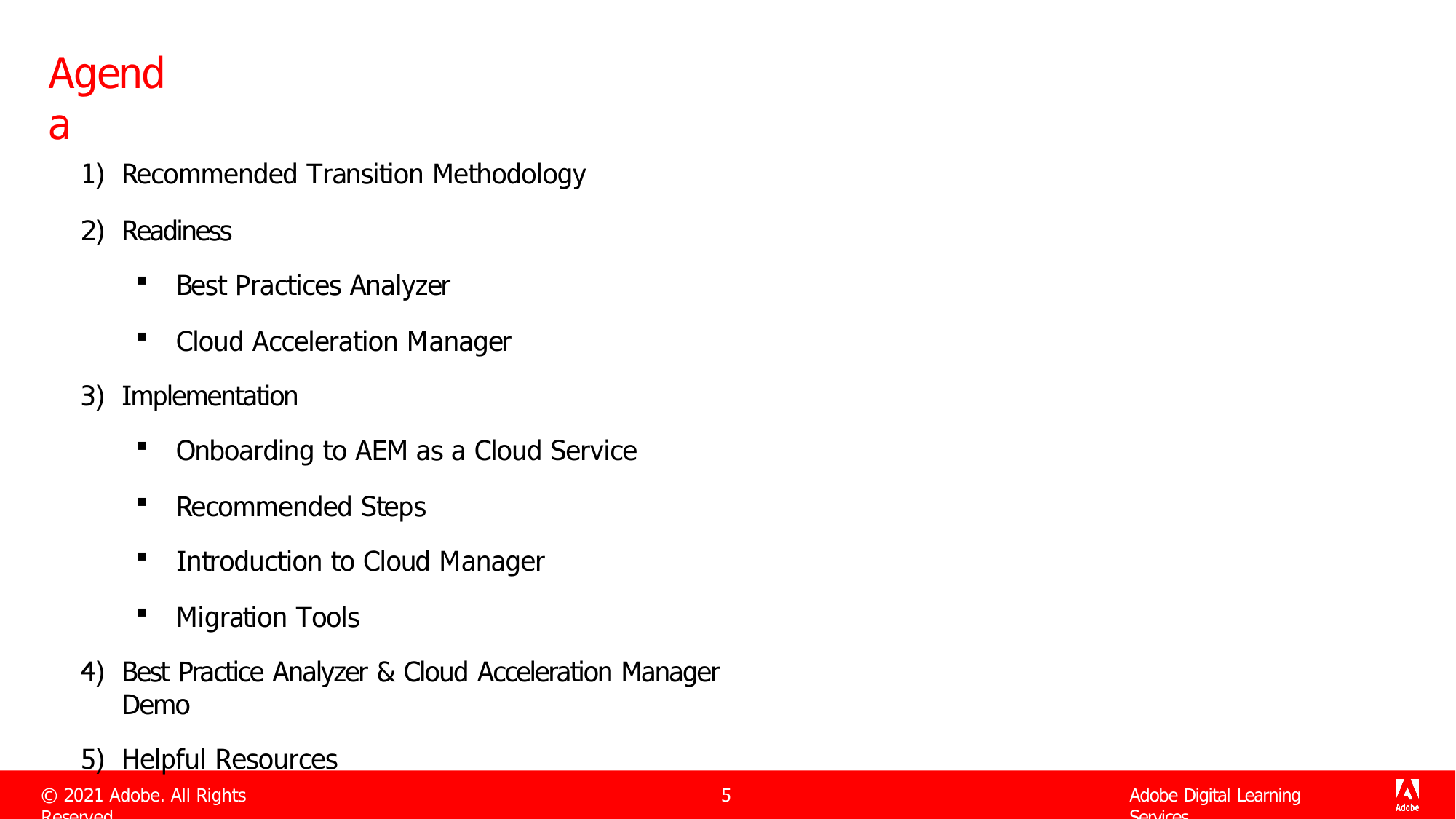

# Agenda
Recommended Transition Methodology
Readiness
Best Practices Analyzer
Cloud Acceleration Manager
Implementation
Onboarding to AEM as a Cloud Service
Recommended Steps
Introduction to Cloud Manager
Migration Tools
Best Practice Analyzer & Cloud Acceleration Manager Demo
Helpful Resources
© 2021 Adobe. All Rights Reserved
5
Adobe Digital Learning Services